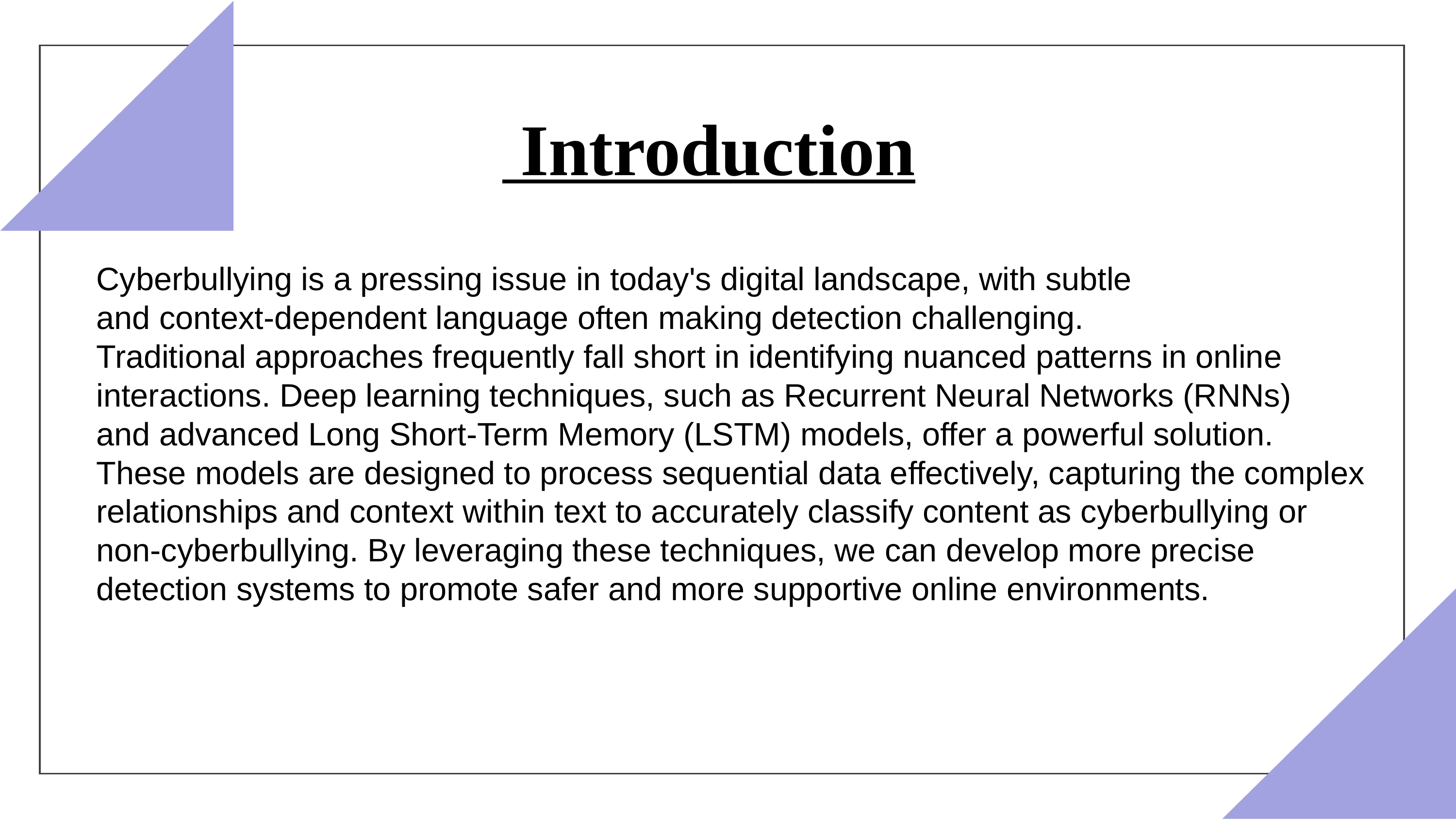

Introduction
Cyberbullying is a pressing issue in today's digital landscape, with subtle
and context-dependent language often making detection challenging.
Traditional approaches frequently fall short in identifying nuanced patterns in online
interactions. Deep learning techniques, such as Recurrent Neural Networks (RNNs)
and advanced Long Short-Term Memory (LSTM) models, offer a powerful solution.
These models are designed to process sequential data effectively, capturing the complex
relationships and context within text to accurately classify content as cyberbullying or
non-cyberbullying. By leveraging these techniques, we can develop more precise
detection systems to promote safer and more supportive online environments.